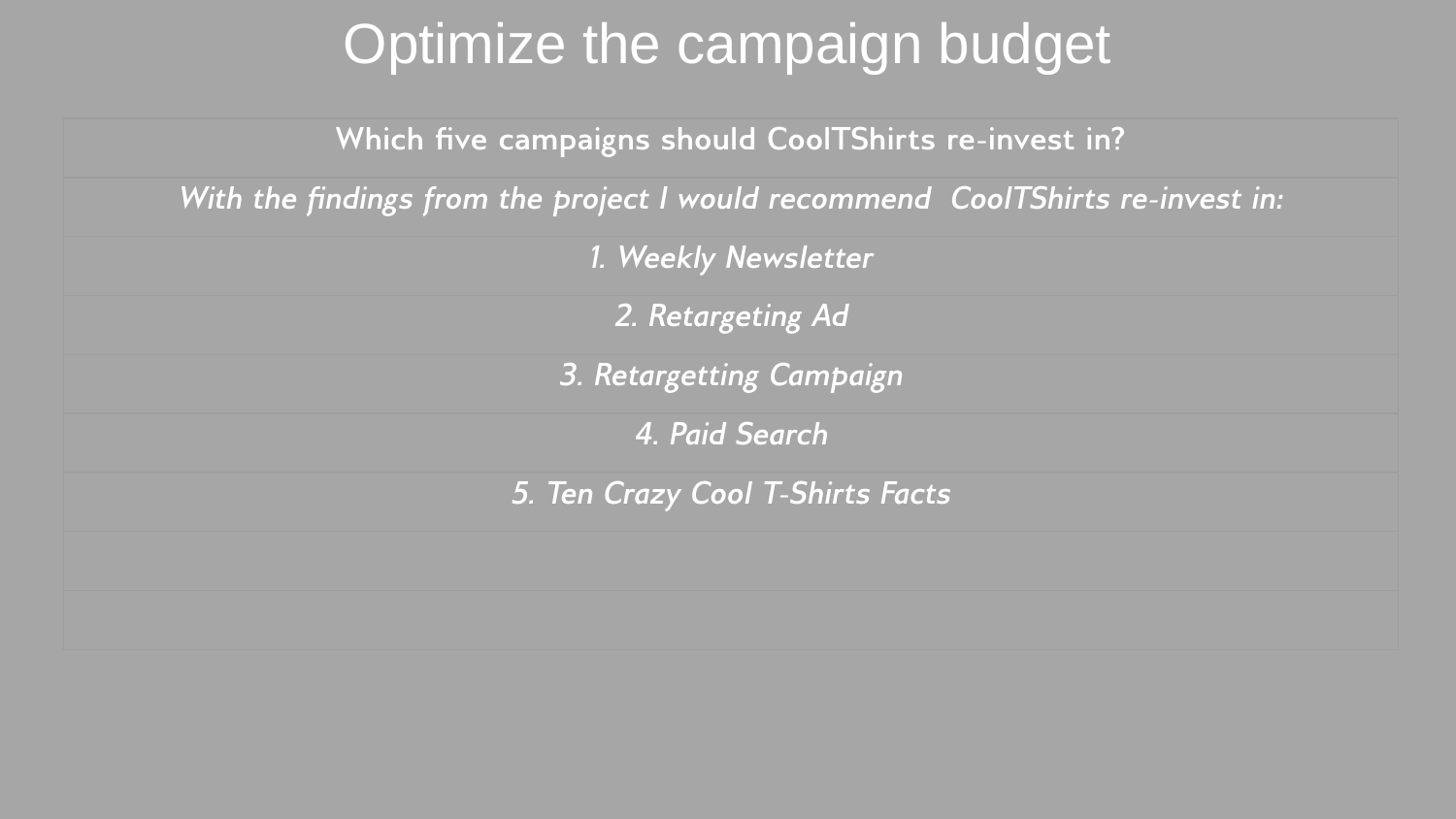

Optimize the campaign budget
| Which five campaigns should CoolTShirts re-invest in? |
| --- |
| With the findings from the project I would recommend CoolTShirts re-invest in: |
| 1. Weekly Newsletter |
| 2. Retargeting Ad |
| 3. Retargetting Campaign |
| 4. Paid Search |
| 5. Ten Crazy Cool T-Shirts Facts |
|  |
|  |